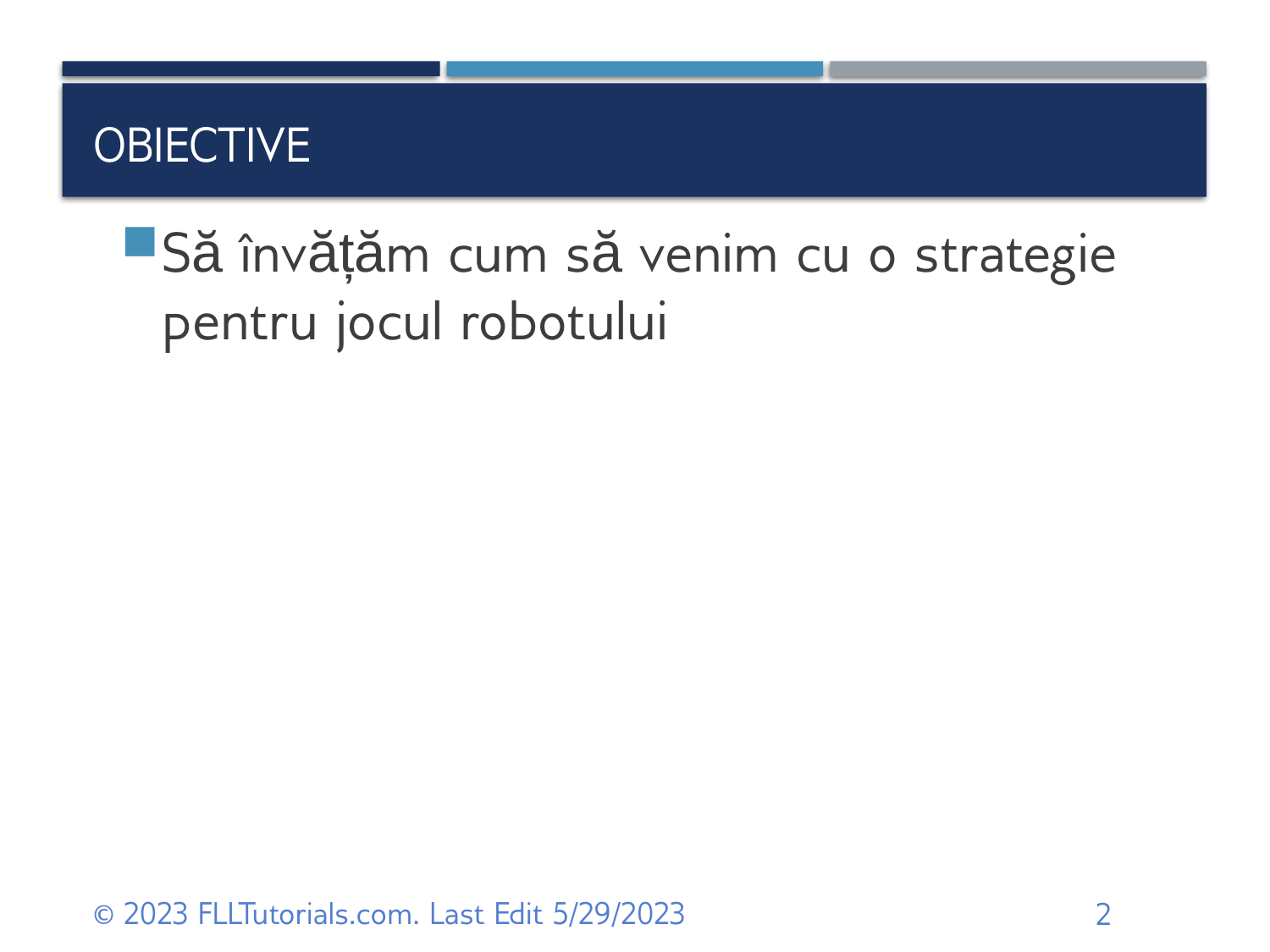

# obiective
Să învățăm cum să venim cu o strategie pentru jocul robotului
© 2023 FLLTutorials.com. Last Edit 5/29/2023
2